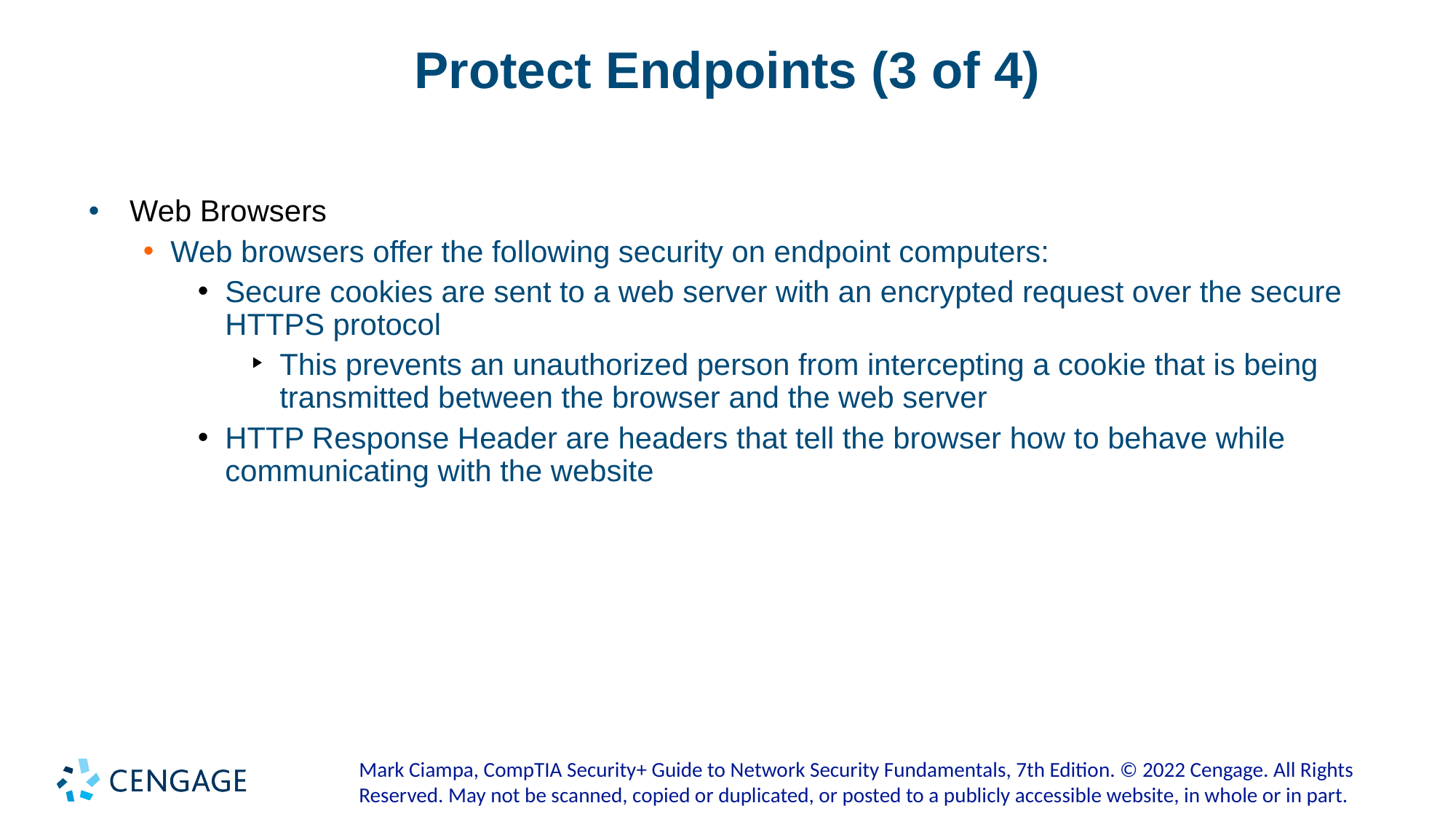

# Protect Endpoints (3 of 4)
Web Browsers
Web browsers offer the following security on endpoint computers:
Secure cookies are sent to a web server with an encrypted request over the secure HTTPS protocol
This prevents an unauthorized person from intercepting a cookie that is being transmitted between the browser and the web server
HTTP Response Header are headers that tell the browser how to behave while communicating with the website